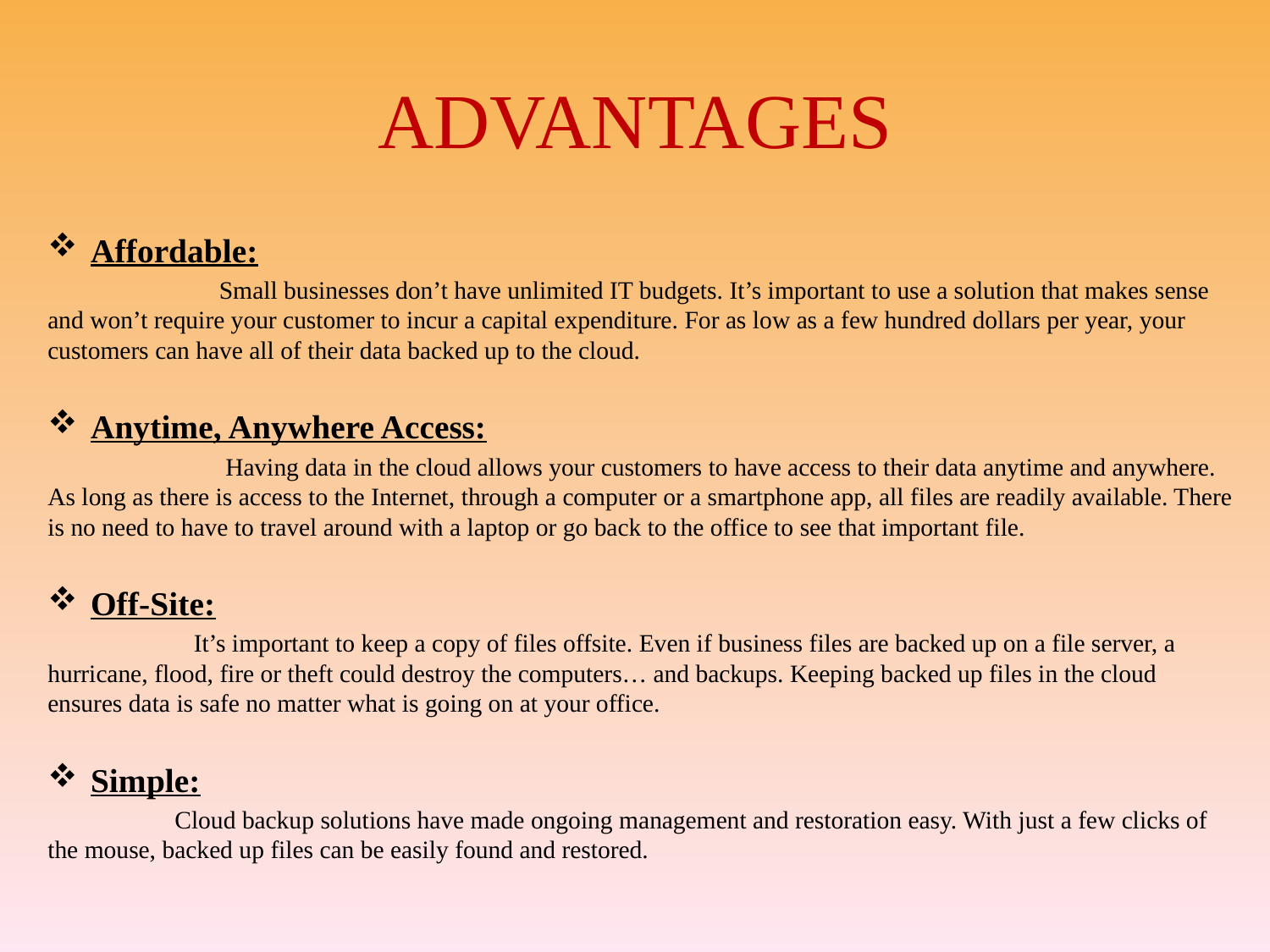

# ADVANTAGES

Affordable:
                           Small businesses don’t have unlimited IT budgets. It’s important to use a solution that makes sense and won’t require your customer to incur a capital expenditure. For as low as a few hundred dollars per year, your customers can have all of their data backed up to the cloud.

Anytime, Anywhere Access:
                            Having data in the cloud allows your customers to have access to their data anytime and anywhere. As long as there is access to the Internet, through a computer or a smartphone app, all files are readily available. There is no need to have to travel around with a laptop or go back to the office to see that important file.

Off-Site:
                       It’s important to keep a copy of files offsite. Even if business files are backed up on a file server, a hurricane, flood, fire or theft could destroy the computers… and backups. Keeping backed up files in the cloud ensures data is safe no matter what is going on at your office.

Simple:
                    Cloud backup solutions have made ongoing management and restoration easy. With just a few clicks of the mouse, backed up files can be easily found and restored.